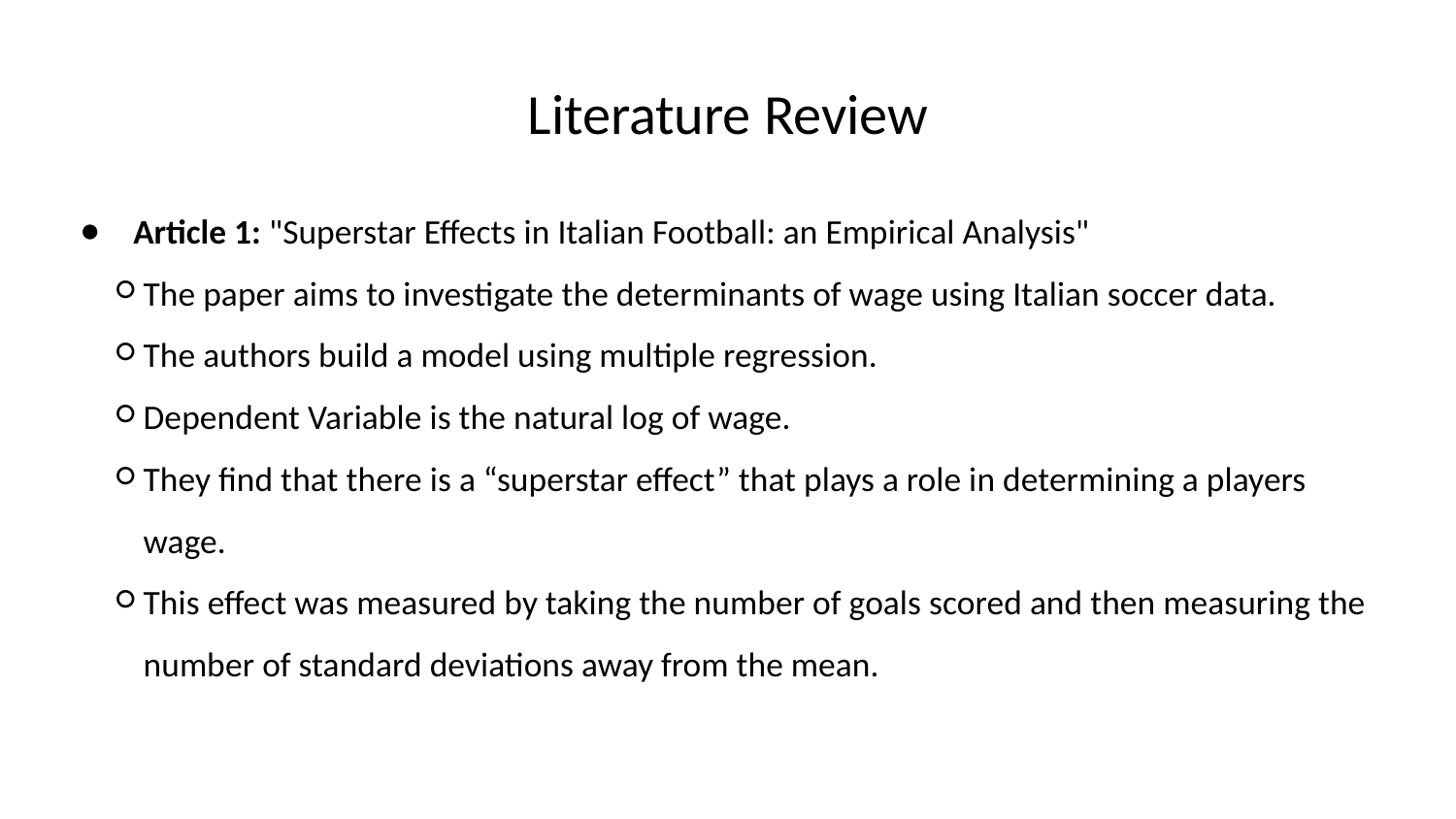

# Literature Review
Article 1: "Superstar Effects in Italian Football: an Empirical Analysis"
The paper aims to investigate the determinants of wage using Italian soccer data.
The authors build a model using multiple regression.
Dependent Variable is the natural log of wage.
They find that there is a “superstar effect” that plays a role in determining a players wage.
This effect was measured by taking the number of goals scored and then measuring the number of standard deviations away from the mean.